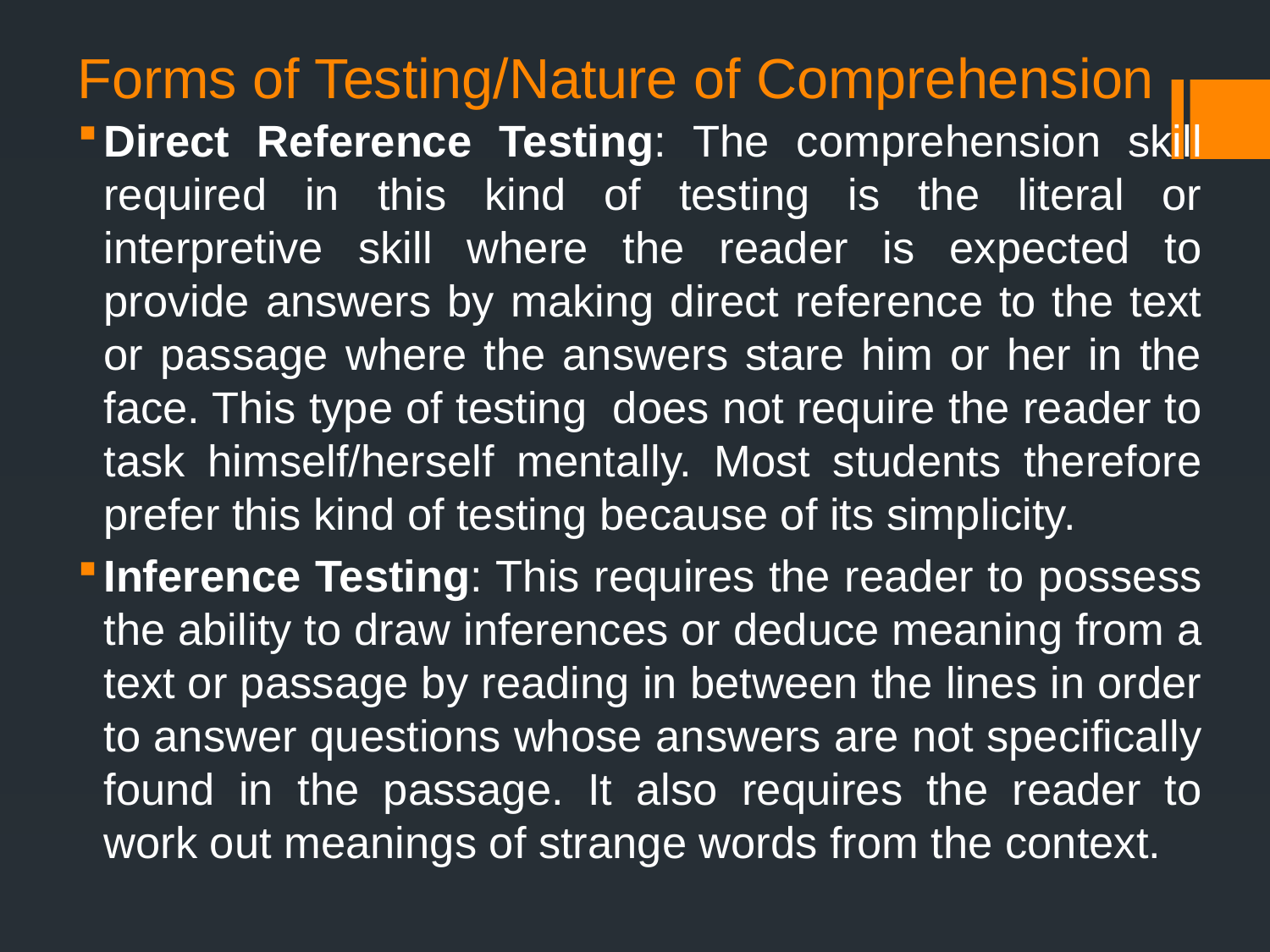

# Forms of Testing/Nature of Comprehension
Direct Reference Testing: The comprehension skill required in this kind of testing is the literal or interpretive skill where the reader is expected to provide answers by making direct reference to the text or passage where the answers stare him or her in the face. This type of testing  does not require the reader to task himself/herself mentally. Most students therefore prefer this kind of testing because of its simplicity.
Inference Testing: This requires the reader to possess the ability to draw inferences or deduce meaning from a text or passage by reading in between the lines in order to answer questions whose answers are not specifically found in the passage. It also requires the reader to work out meanings of strange words from the context.